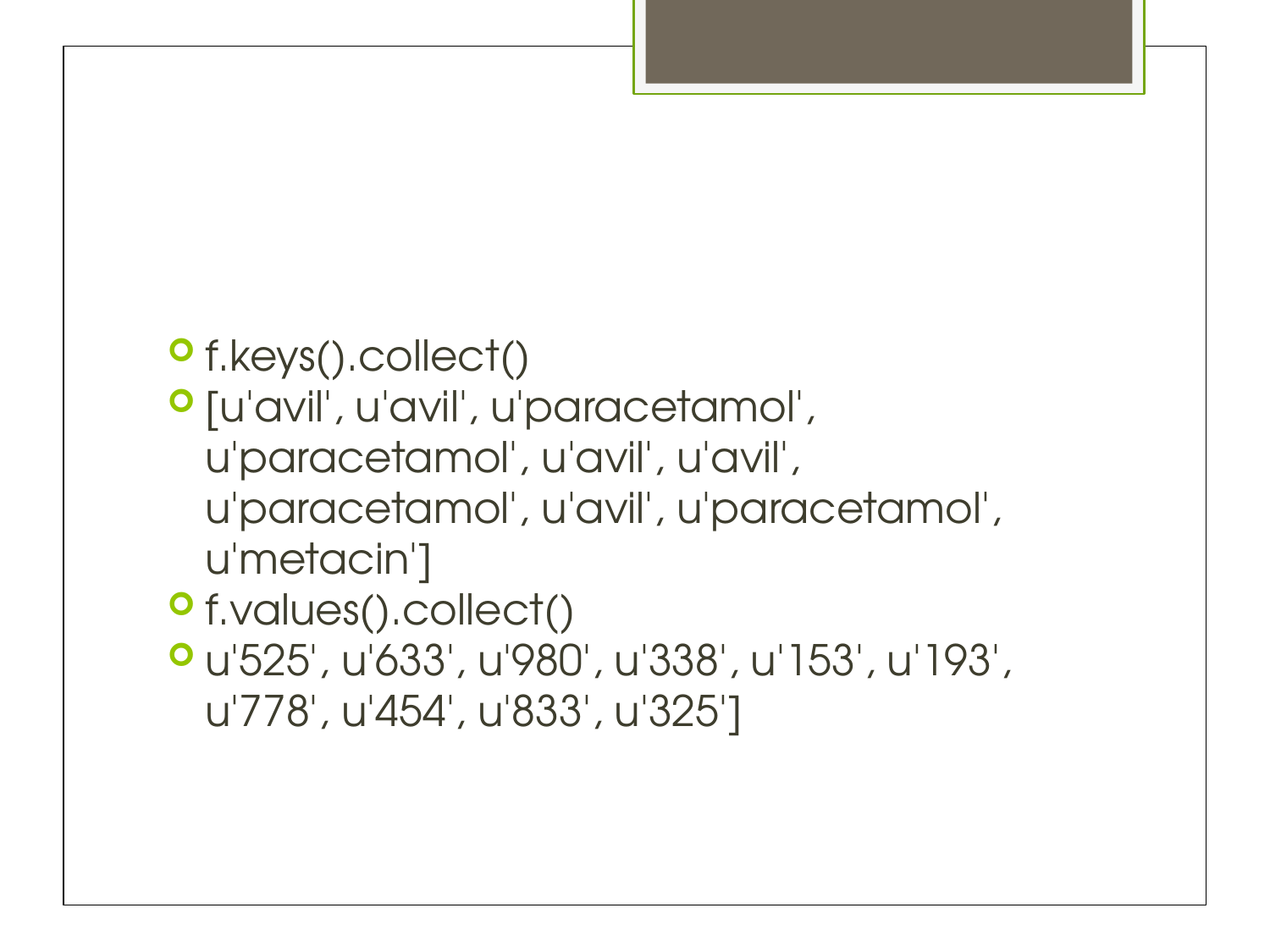

f.keys().collect()
[u'avil', u'avil', u'paracetamol', u'paracetamol', u'avil', u'avil', u'paracetamol', u'avil', u'paracetamol', u'metacin']
f.values().collect()
u'525', u'633', u'980', u'338', u'153', u'193', u'778', u'454', u'833', u'325']